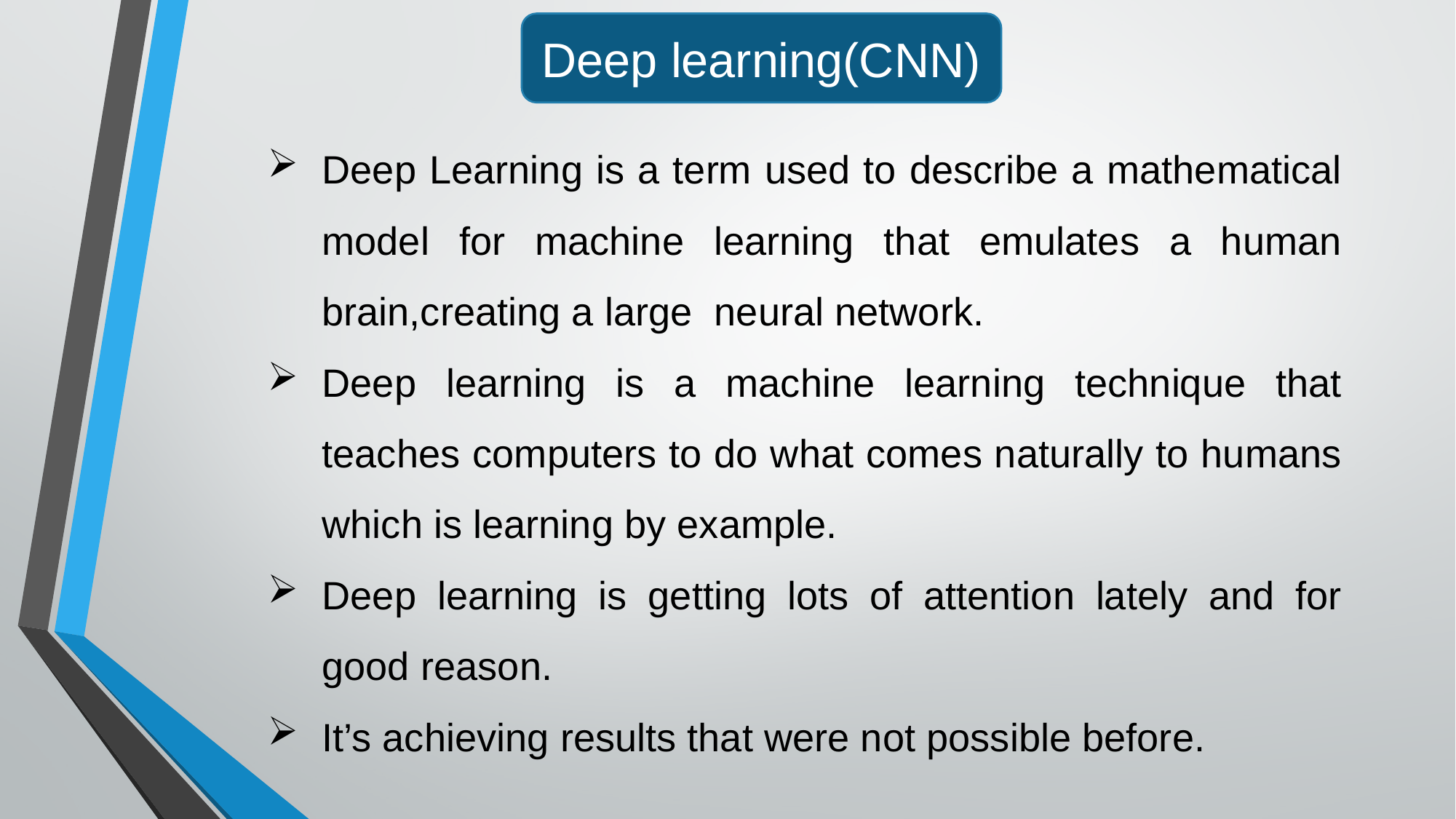

Deep learning(CNN)
Deep Learning is a term used to describe a mathematical model for machine learning that emulates a human brain,creating a large  neural network.
Deep learning is a machine learning technique that teaches computers to do what comes naturally to humans which is learning by example.
Deep learning is getting lots of attention lately and for good reason.
It’s achieving results that were not possible before.